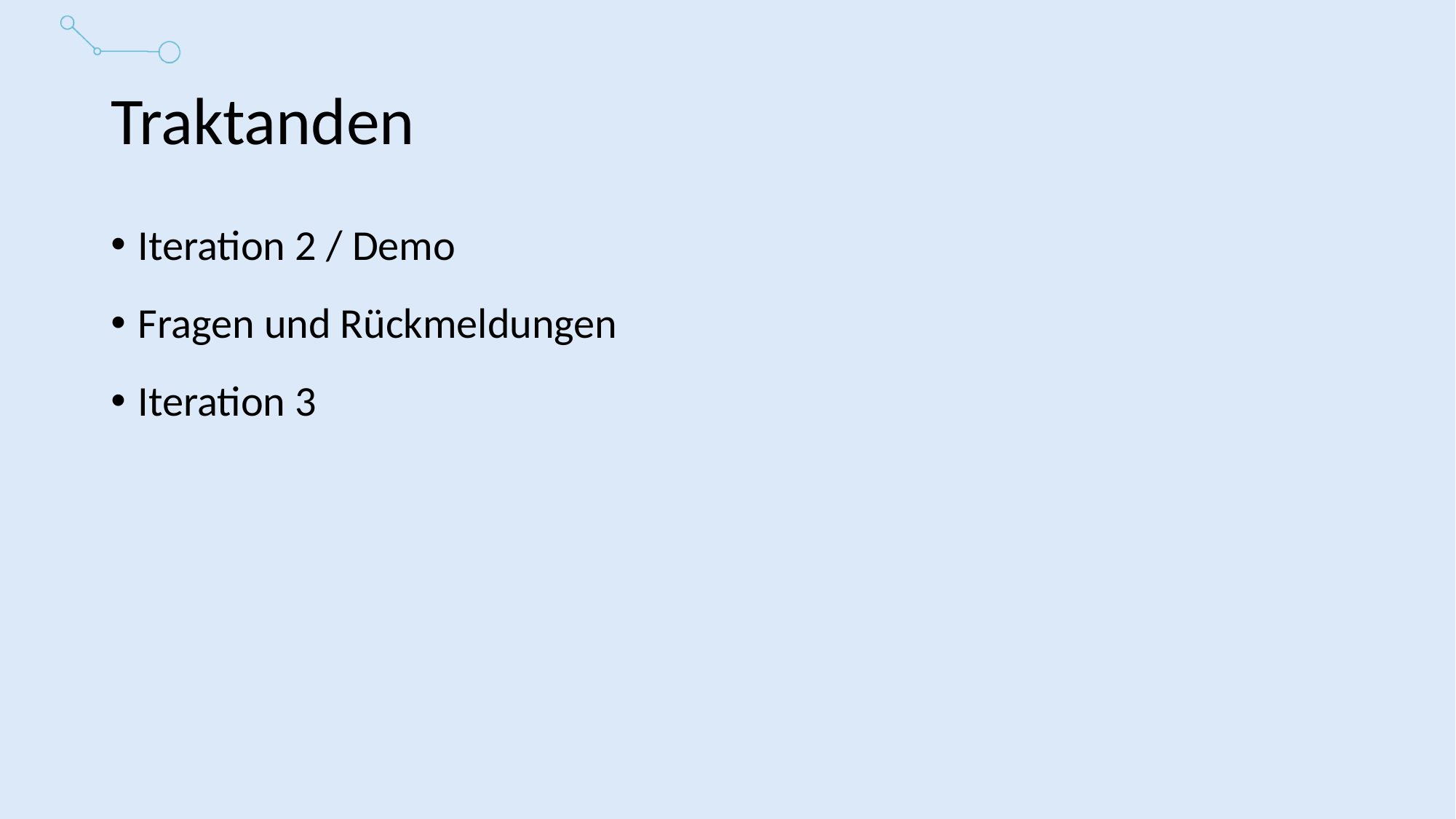

Traktanden
Iteration 2 / Demo
Fragen und Rückmeldungen
Iteration 3